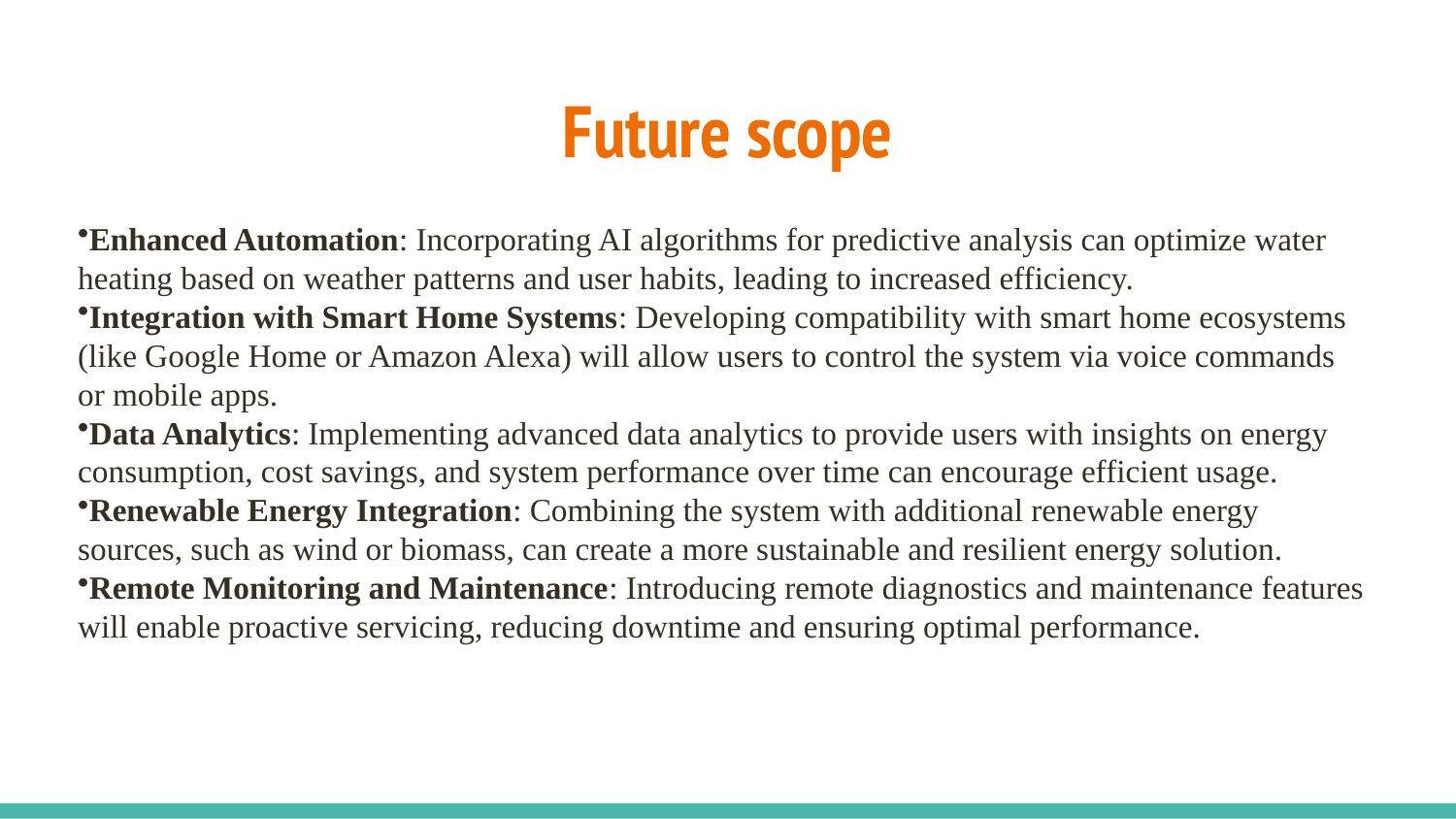

# Future scope
Enhanced Automation: Incorporating AI algorithms for predictive analysis can optimize water heating based on weather patterns and user habits, leading to increased efficiency.
Integration with Smart Home Systems: Developing compatibility with smart home ecosystems (like Google Home or Amazon Alexa) will allow users to control the system via voice commands or mobile apps.
Data Analytics: Implementing advanced data analytics to provide users with insights on energy consumption, cost savings, and system performance over time can encourage efficient usage.
Renewable Energy Integration: Combining the system with additional renewable energy sources, such as wind or biomass, can create a more sustainable and resilient energy solution.
Remote Monitoring and Maintenance: Introducing remote diagnostics and maintenance features will enable proactive servicing, reducing downtime and ensuring optimal performance.